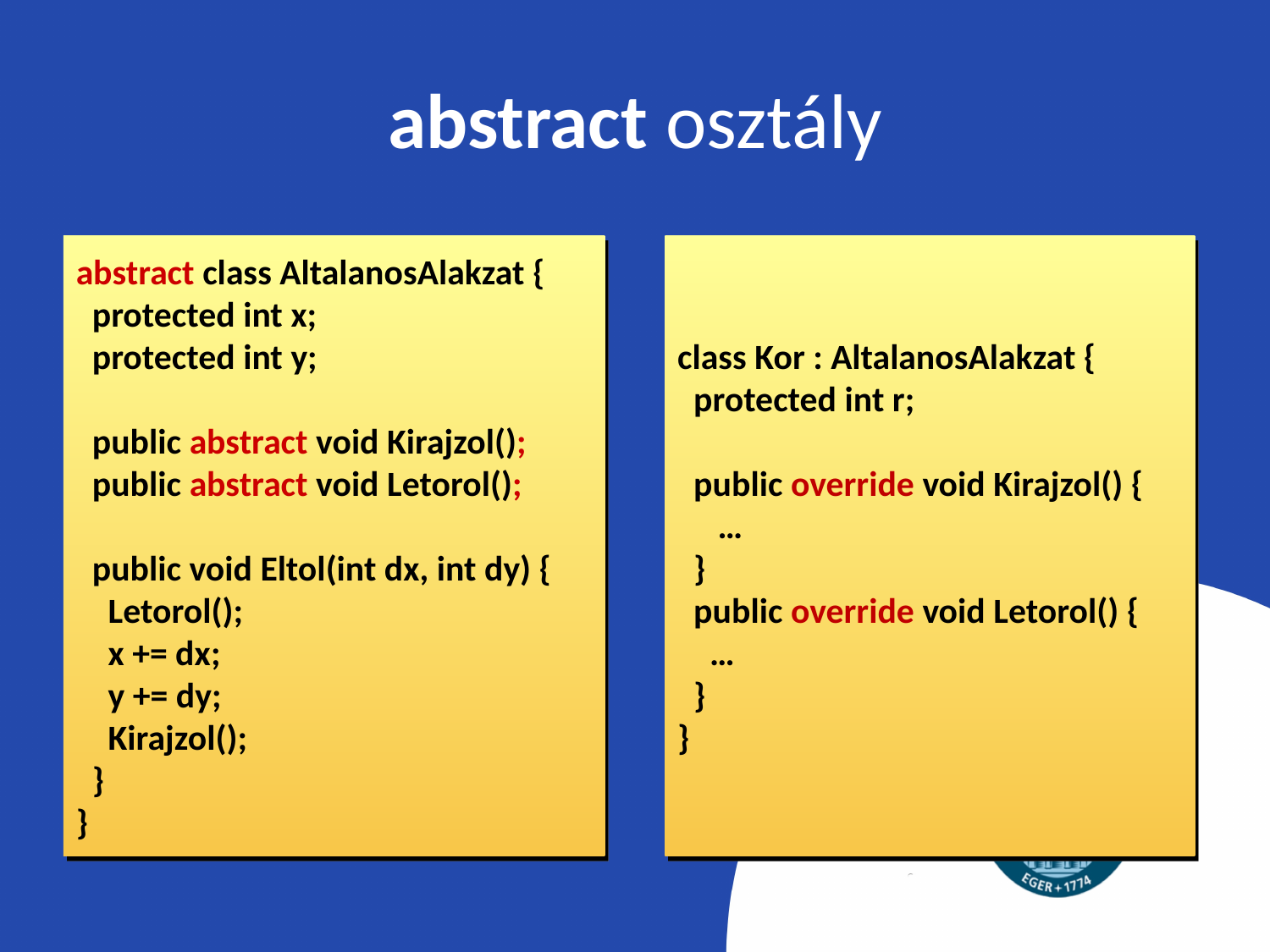

# abstract osztály
class Kor : AltalanosAlakzat {
  protected int r;

  public override void Kirajzol() {
     …
  }
  public override void Letorol() {
    …
  }
}
abstract class AltalanosAlakzat {
  protected int x;
  protected int y;

  public abstract void Kirajzol();
  public abstract void Letorol();

  public void Eltol(int dx, int dy) {
    Letorol();
    x += dx;
    y += dy;
    Kirajzol();
  }
}